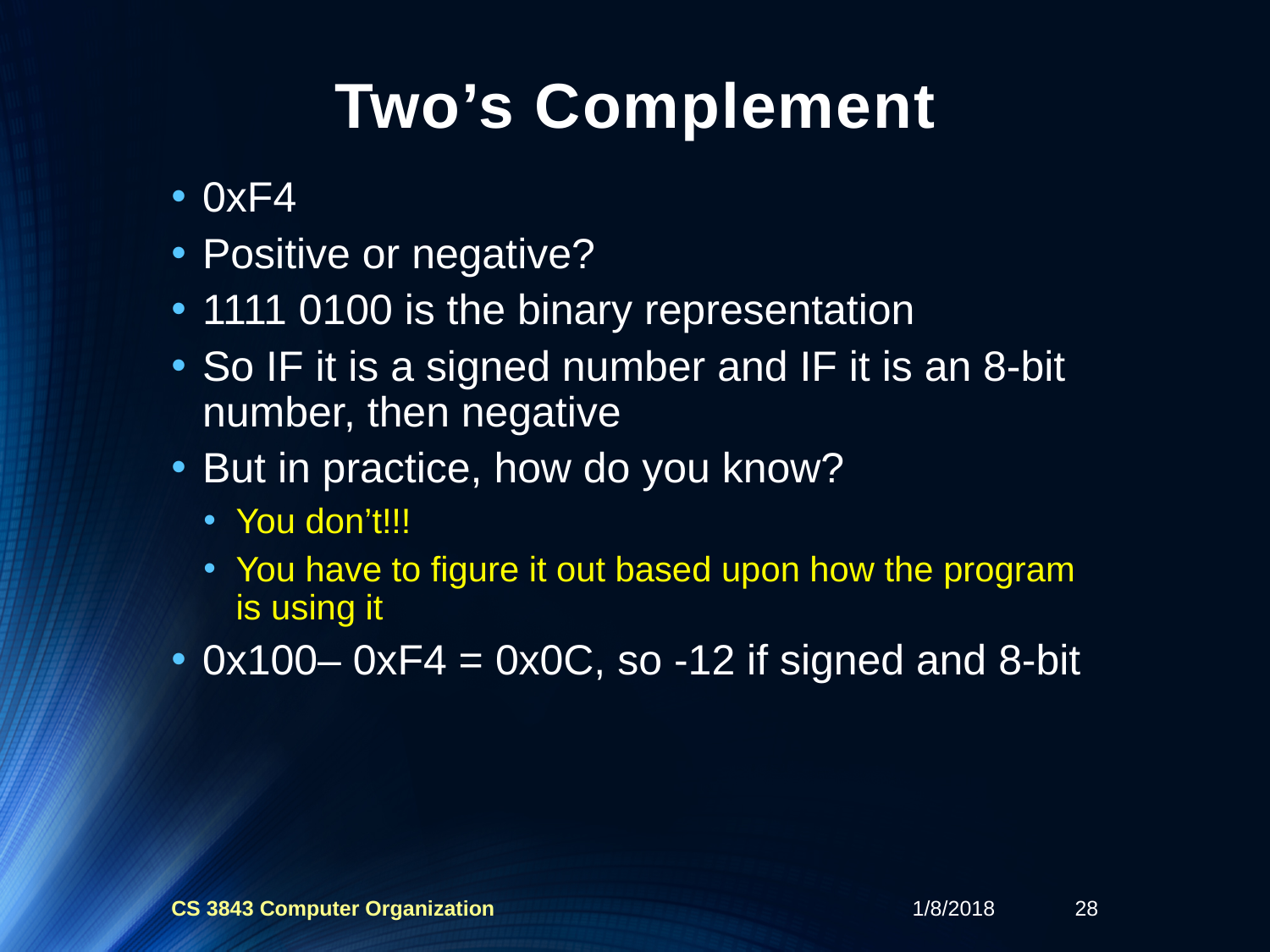

# Two’s Complement
0xF4
Positive or negative?
1111 0100 is the binary representation
So IF it is a signed number and IF it is an 8-bit number, then negative
But in practice, how do you know?
You don’t!!!
You have to figure it out based upon how the program is using it
0x100– 0xF4 = 0x0C, so -12 if signed and 8-bit

CS 3843 Computer Organization
1/8/2018
28